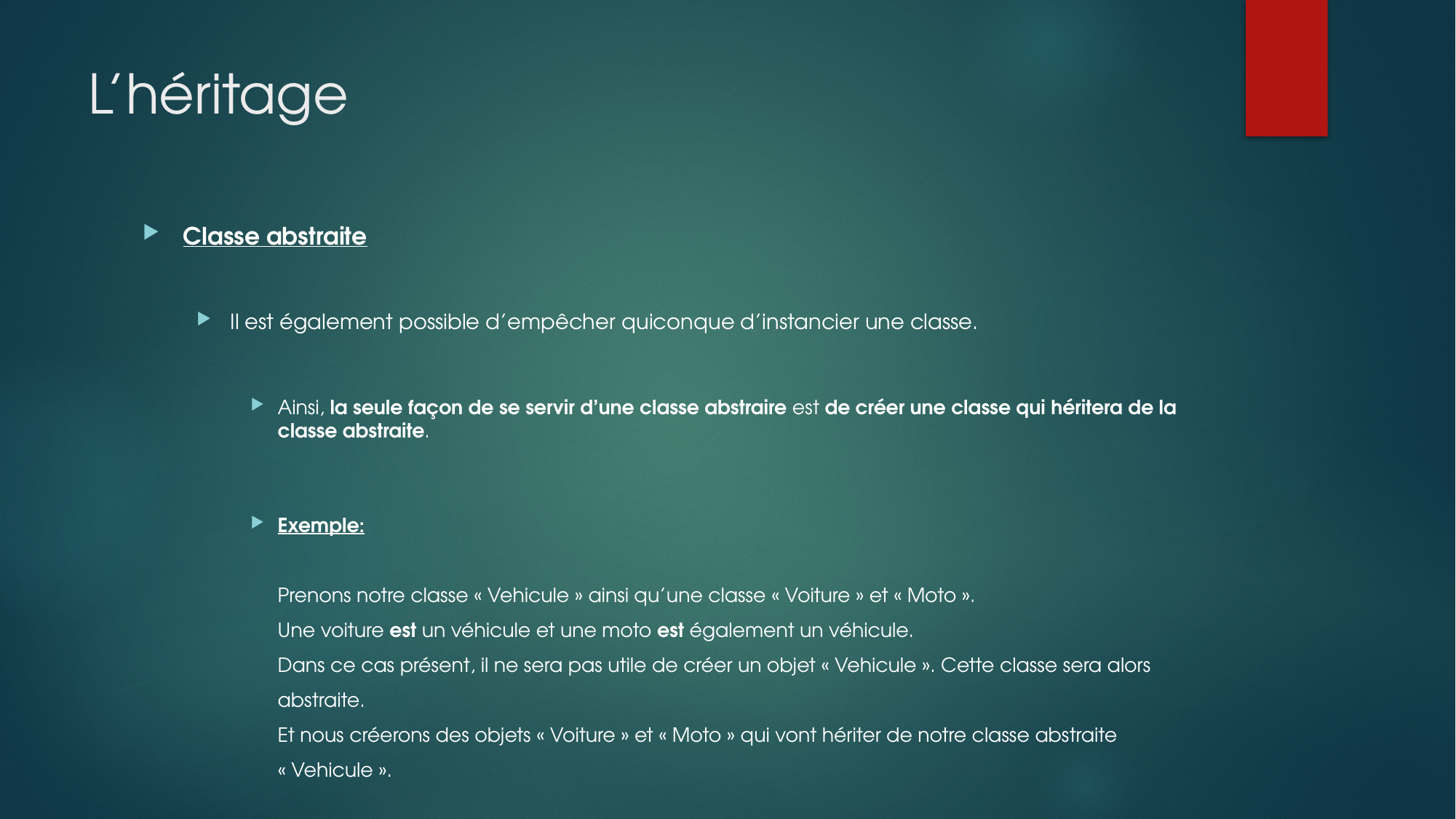

# L’héritage
Classe abstraite

Il est également possible d’empêcher quiconque d’instancier une classe.

Ainsi, la seule façon de se servir d’une classe abstraire est de créer une classe qui héritera de la classe abstraite.

Exemple:
Prenons notre classe « Vehicule » ainsi qu’une classe « Voiture » et « Moto ».
Une voiture est un véhicule et une moto est également un véhicule.
Dans ce cas présent, il ne sera pas utile de créer un objet « Vehicule ». Cette classe sera alors abstraite.
Et nous créerons des objets « Voiture » et « Moto » qui vont hériter de notre classe abstraite « Vehicule ».